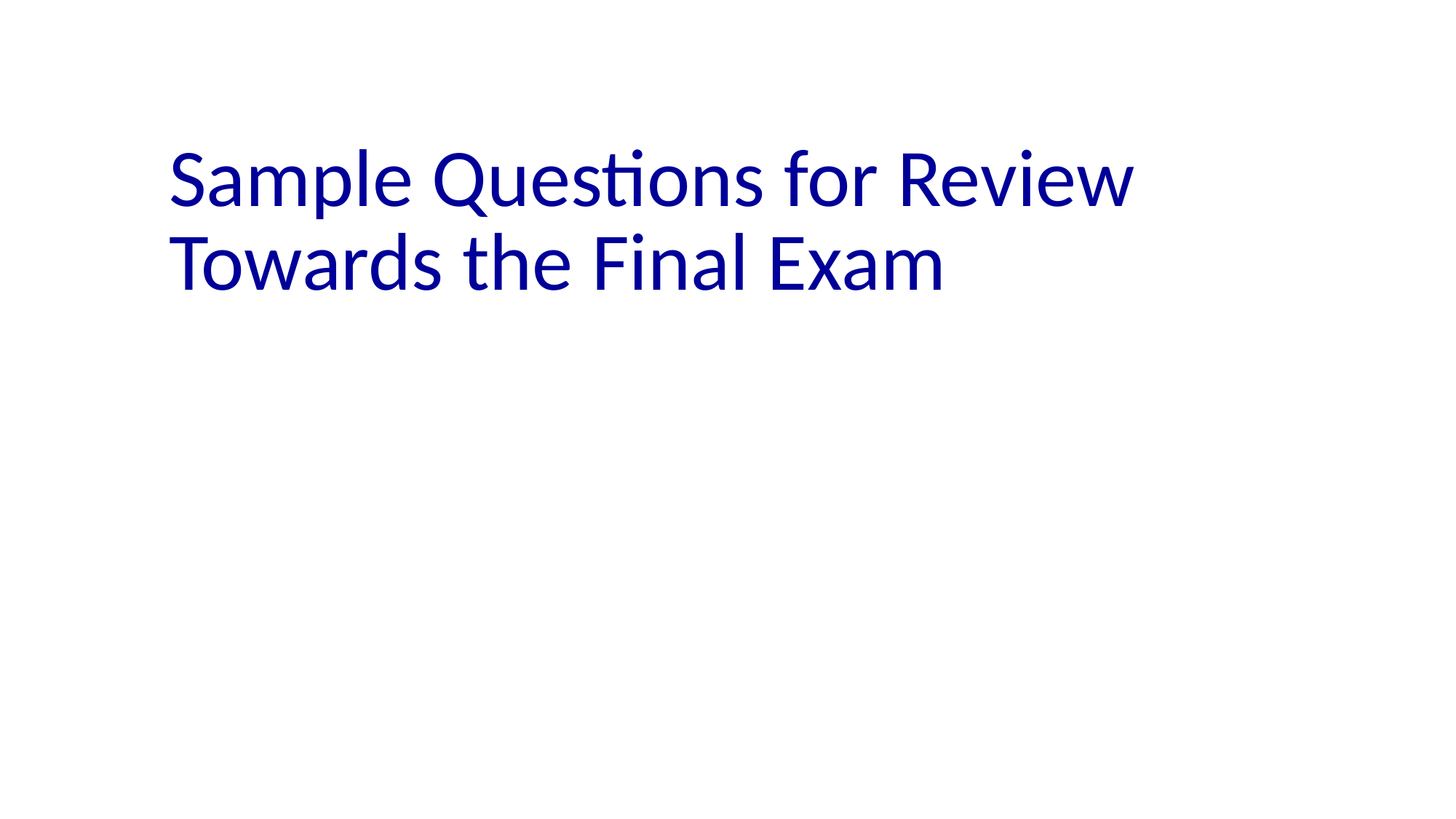

Sample Questions for Review Towards the Final Exam